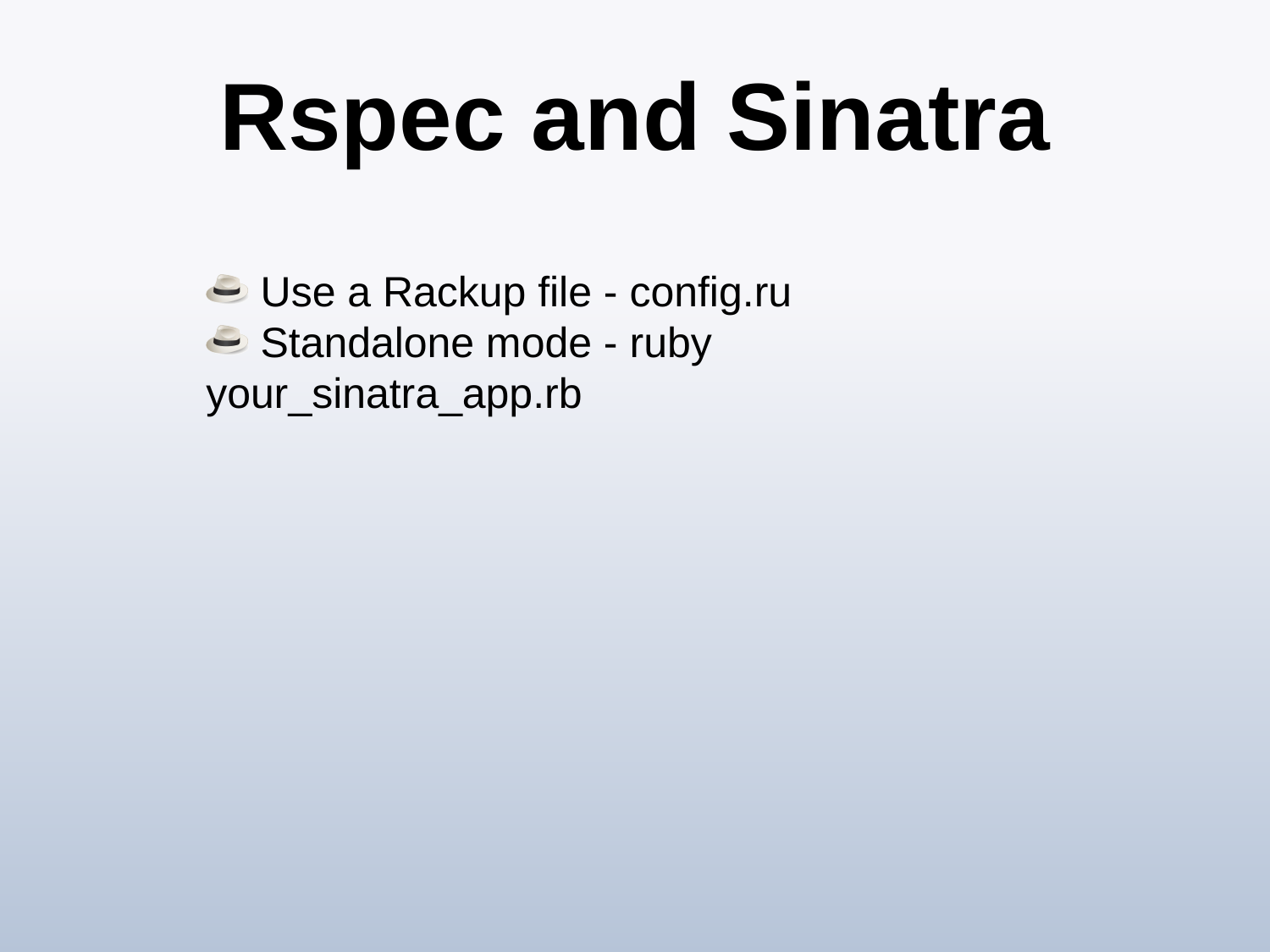

# Rspec and Sinatra

 Use a Rackup file - config.ru
 Standalone mode - ruby your_sinatra_app.rb